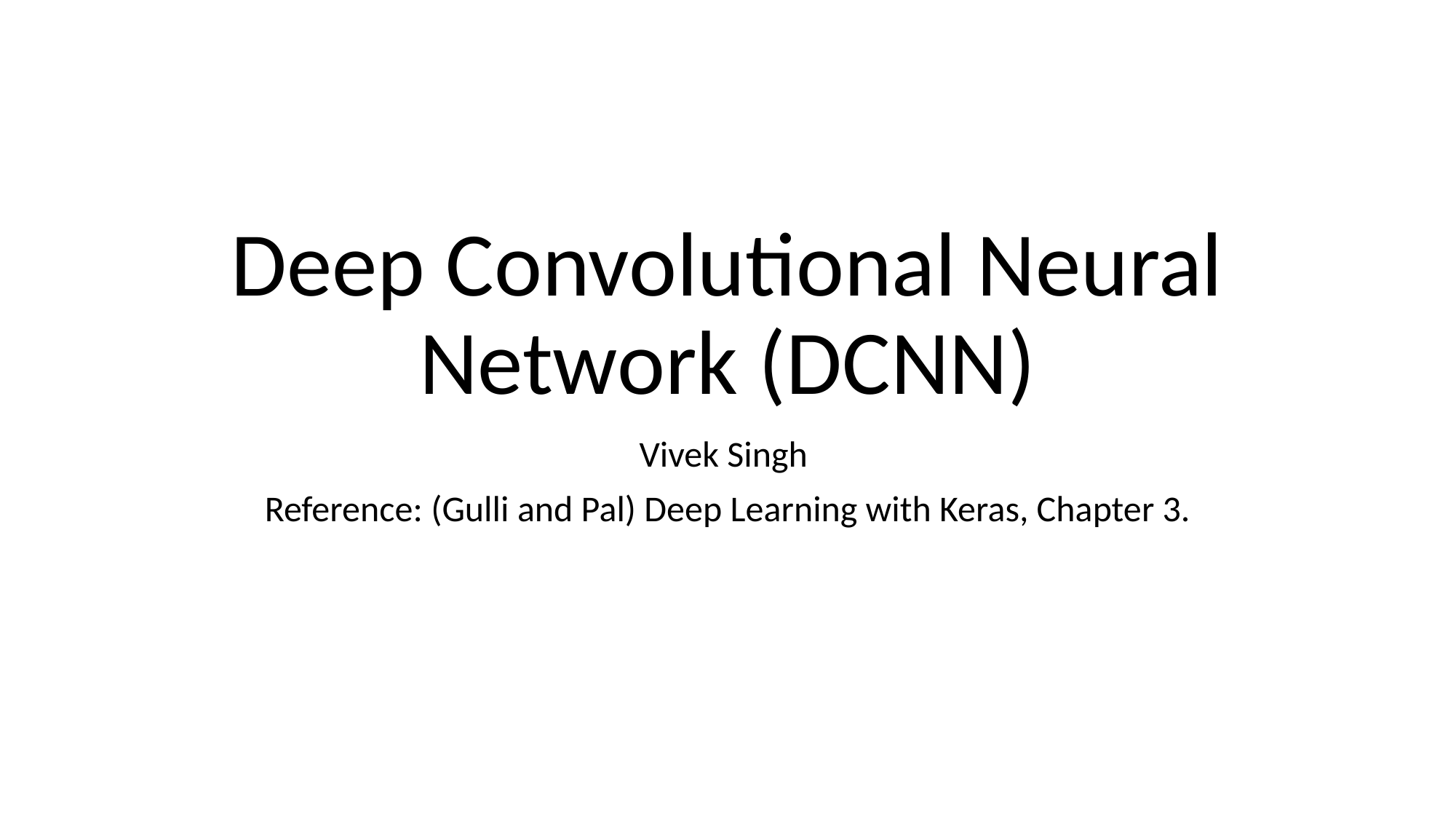

# Deep Convolutional Neural Network (DCNN)
Vivek Singh
Reference: (Gulli and Pal) Deep Learning with Keras, Chapter 3.